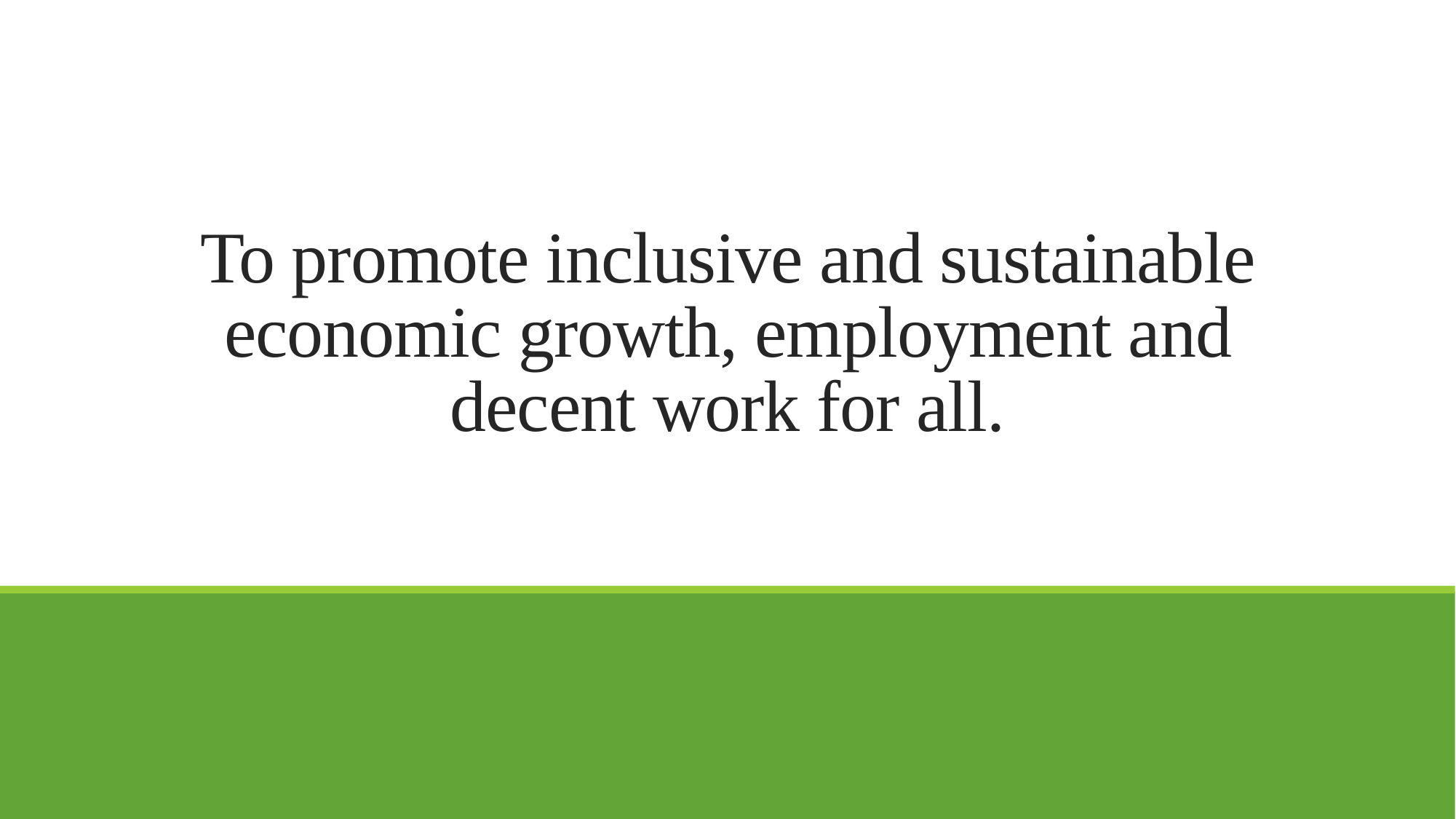

# To promote inclusive and sustainable economic growth, employment and decent work for all.